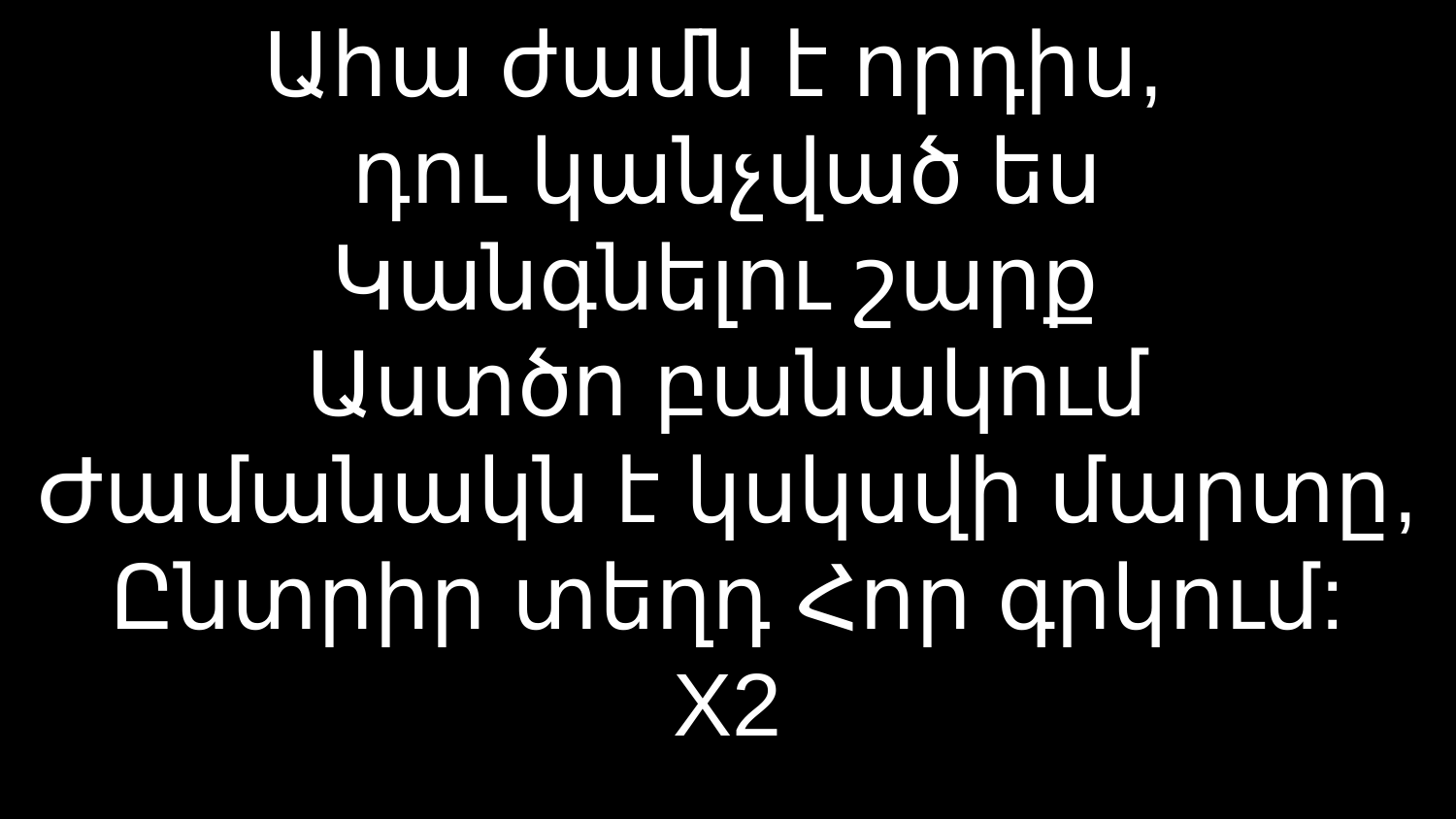

# Ահա ժամն է որդիս, դու կանչված ես Կանգնելու շարք Աստծո բանակում Ժամանակն է կսկսվի մարտը, Ընտրիր տեղդ Հոր գրկում: X2